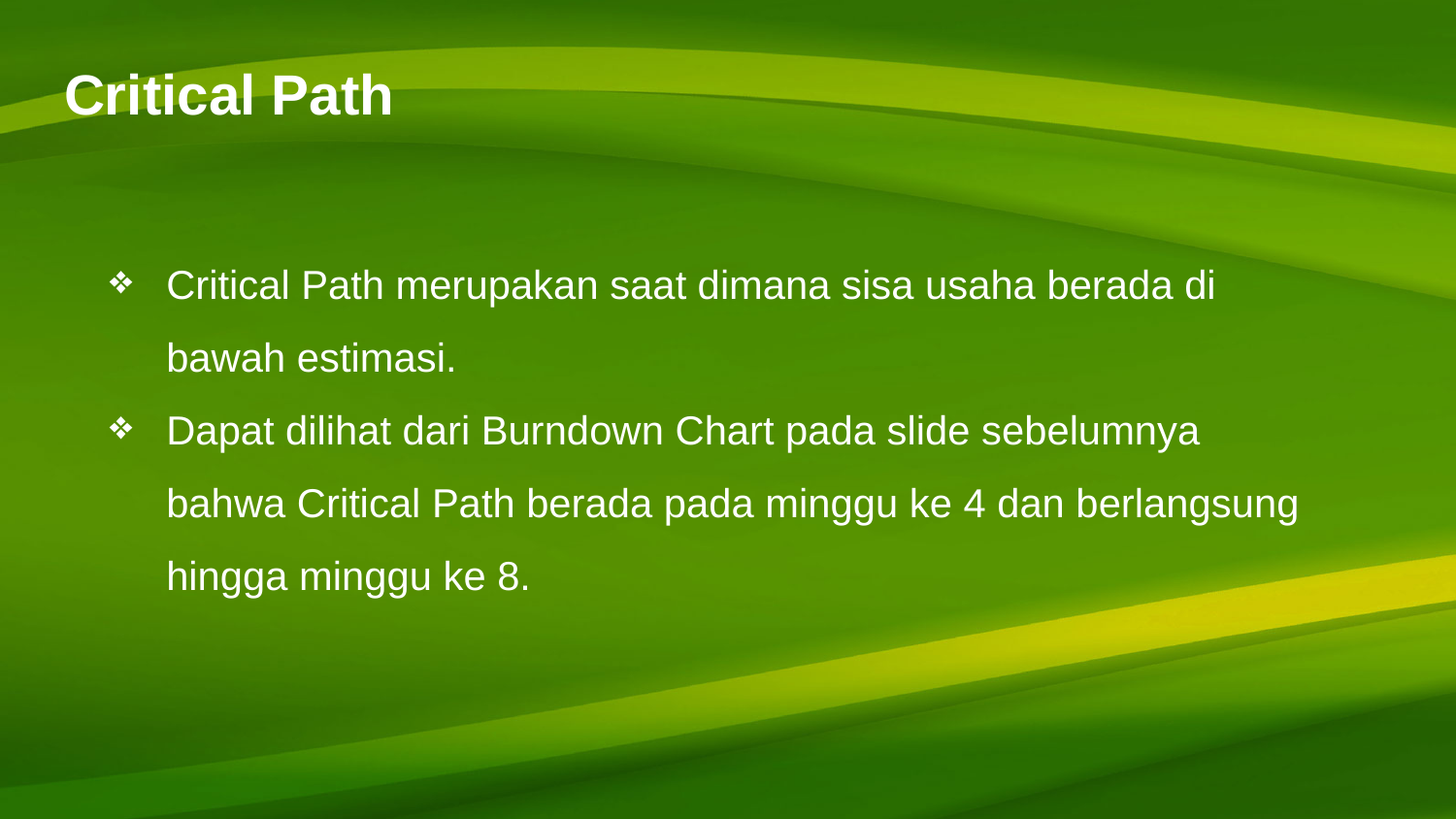

# Critical Path
Critical Path merupakan saat dimana sisa usaha berada di bawah estimasi.
Dapat dilihat dari Burndown Chart pada slide sebelumnya bahwa Critical Path berada pada minggu ke 4 dan berlangsung hingga minggu ke 8.